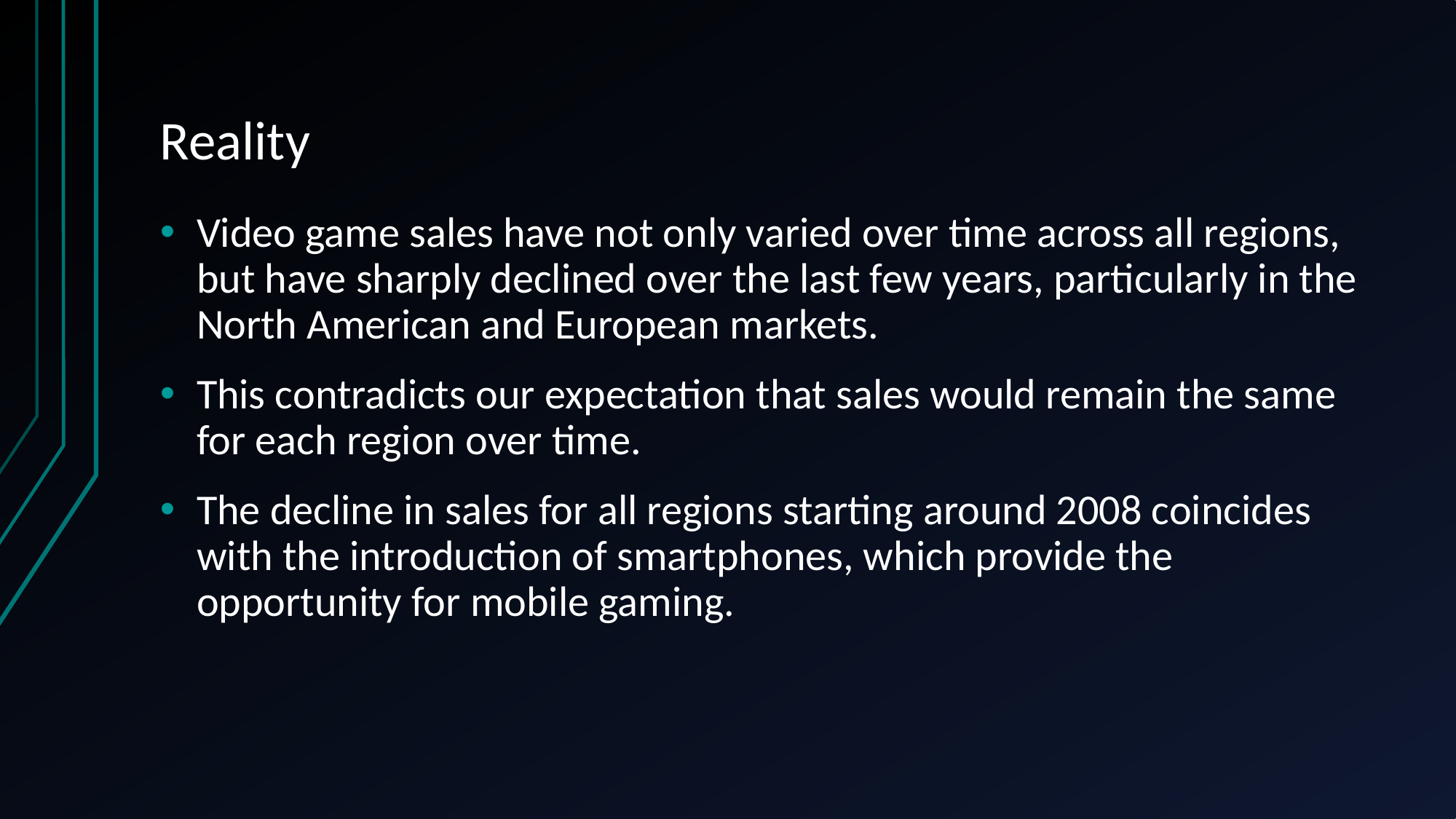

# Reality
Video game sales have not only varied over time across all regions, but have sharply declined over the last few years, particularly in the North American and European markets.
This contradicts our expectation that sales would remain the same for each region over time.
The decline in sales for all regions starting around 2008 coincides with the introduction of smartphones, which provide the opportunity for mobile gaming.